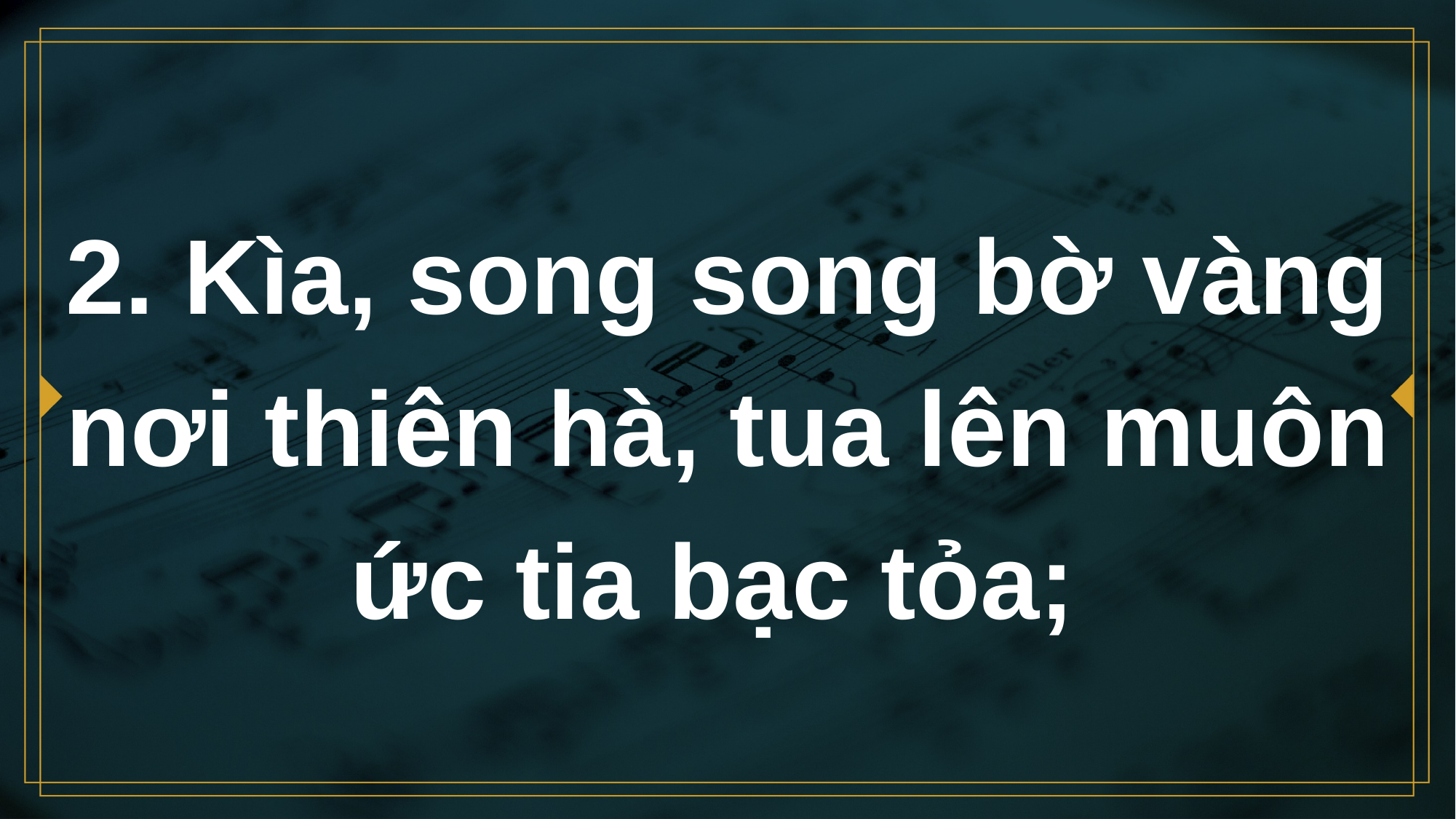

# 2. Kìa, song song bờ vàng nơi thiên hà, tua lên muôn ức tia bạc tỏa;